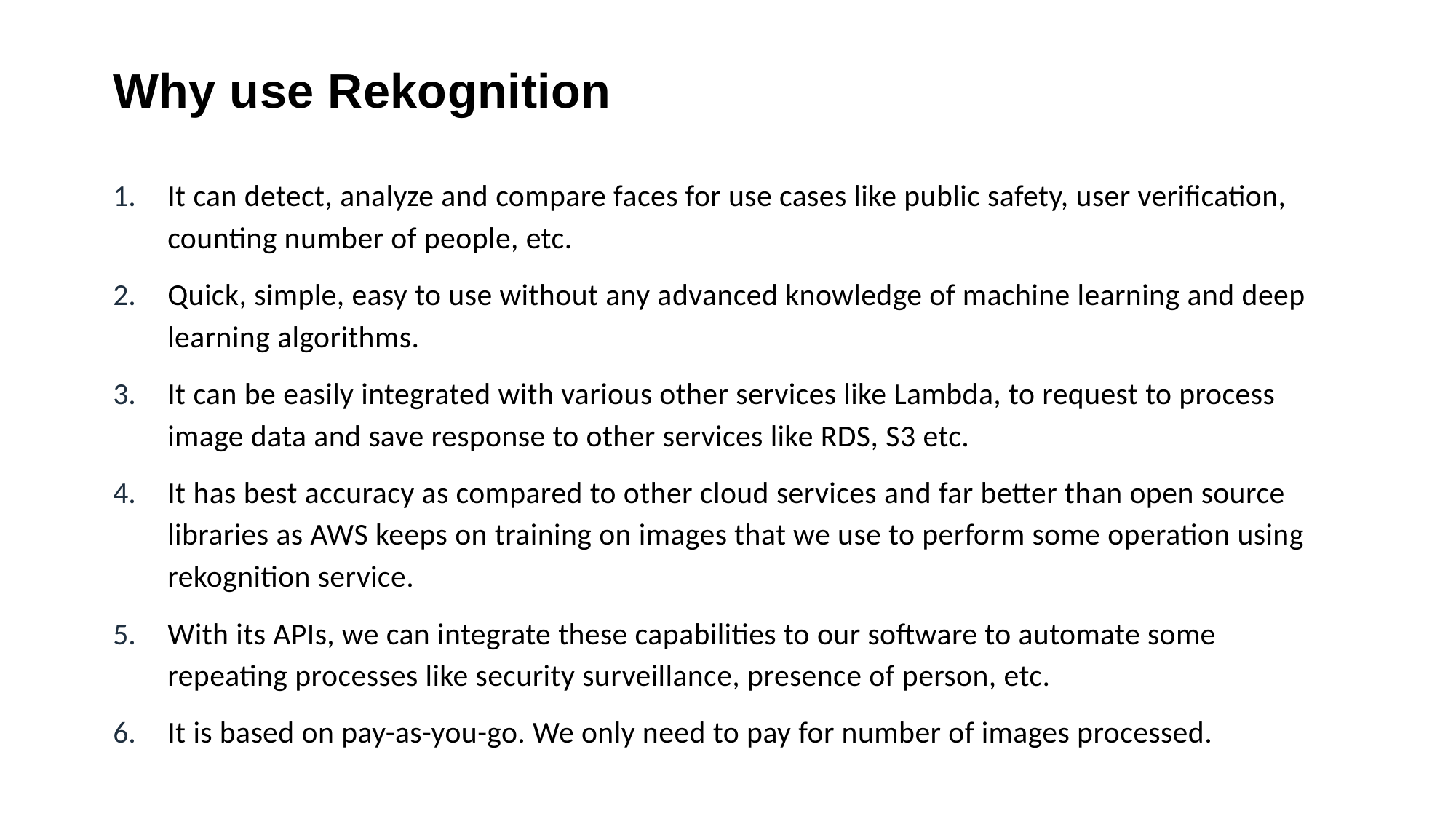

Why use Rekognition
It can detect, analyze and compare faces for use cases like public safety, user verification, counting number of people, etc.
Quick, simple, easy to use without any advanced knowledge of machine learning and deep learning algorithms.
It can be easily integrated with various other services like Lambda, to request to process image data and save response to other services like RDS, S3 etc.
It has best accuracy as compared to other cloud services and far better than open source libraries as AWS keeps on training on images that we use to perform some operation using rekognition service.
With its APIs, we can integrate these capabilities to our software to automate some repeating processes like security surveillance, presence of person, etc.
It is based on pay-as-you-go. We only need to pay for number of images processed.